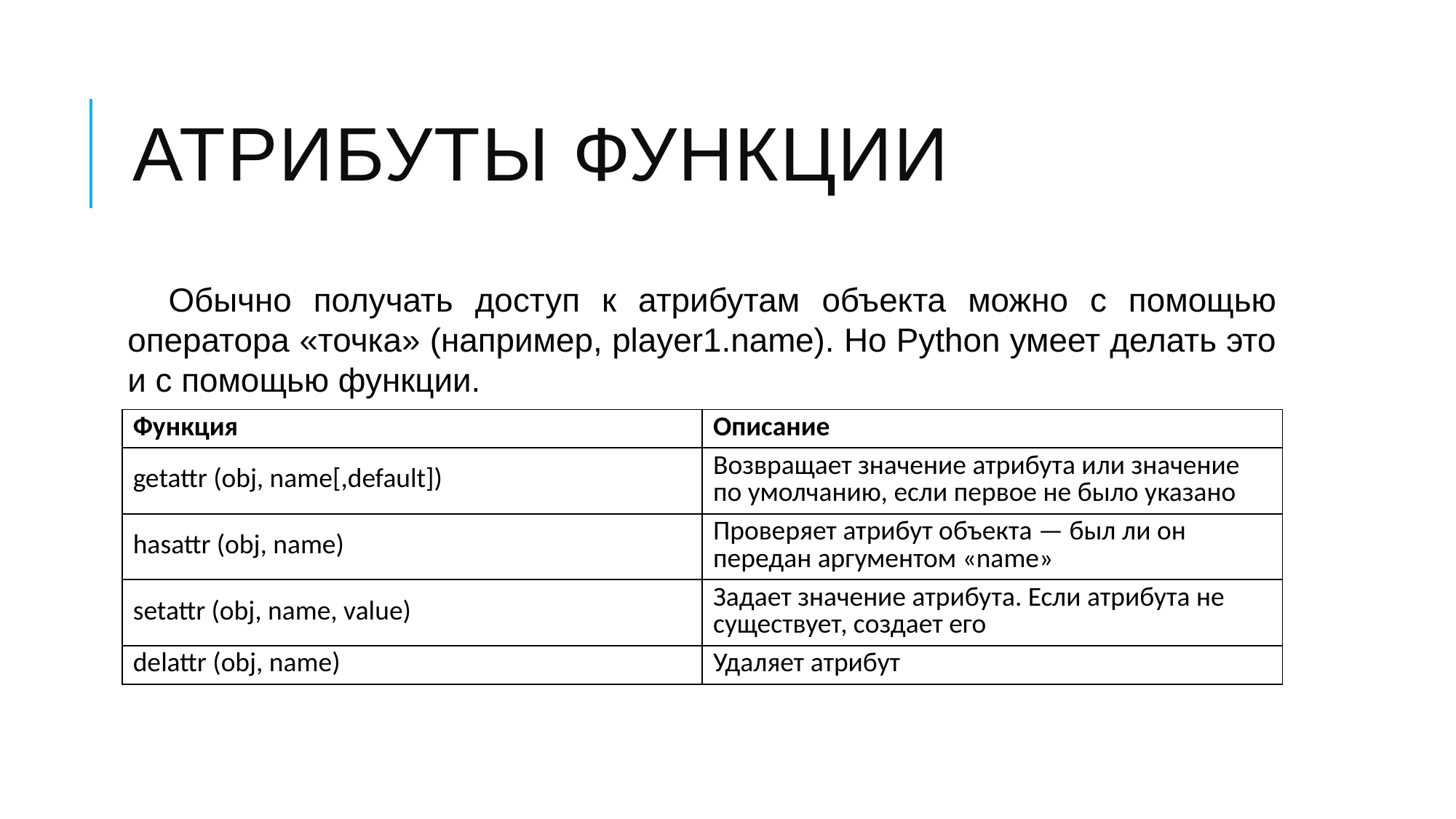

# Атрибуты функции
Обычно получать доступ к атрибутам объекта можно с помощью оператора «точка» (например, player1.name). Но Python умеет делать это и с помощью функции.
| Функция | Описание |
| --- | --- |
| getattr (obj, name[,default]) | Возвращает значение атрибута или значение по умолчанию, если первое не было указано |
| hasattr (obj, name) | Проверяет атрибут объекта — был ли он передан аргументом «name» |
| setattr (obj, name, value) | Задает значение атрибута. Если атрибута не существует, создает его |
| delattr (obj, name) | Удаляет атрибут |